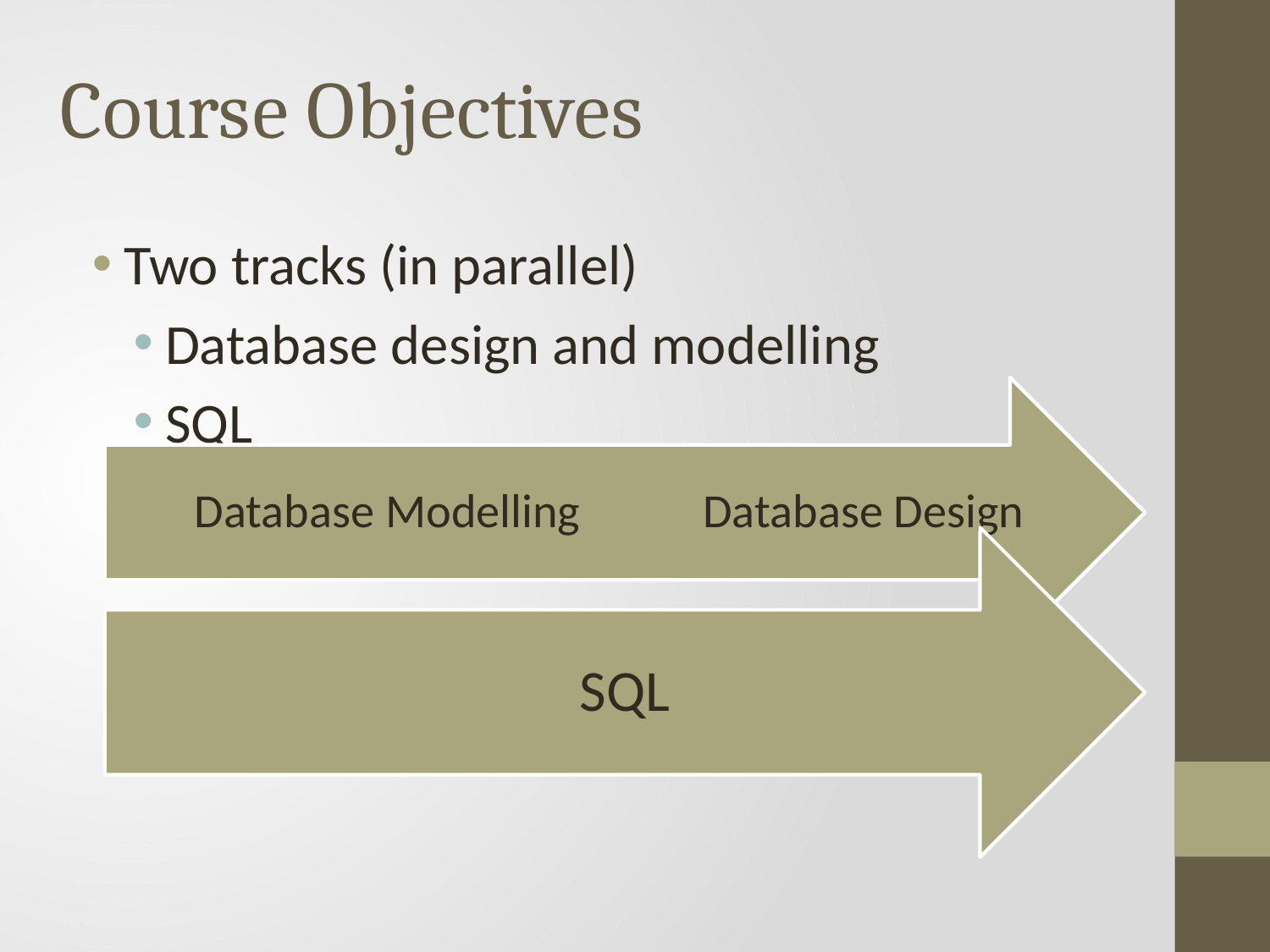

# Course Objectives
Two tracks (in parallel)
Database design and modelling
SQL
Database Design
Database Modelling
SQL